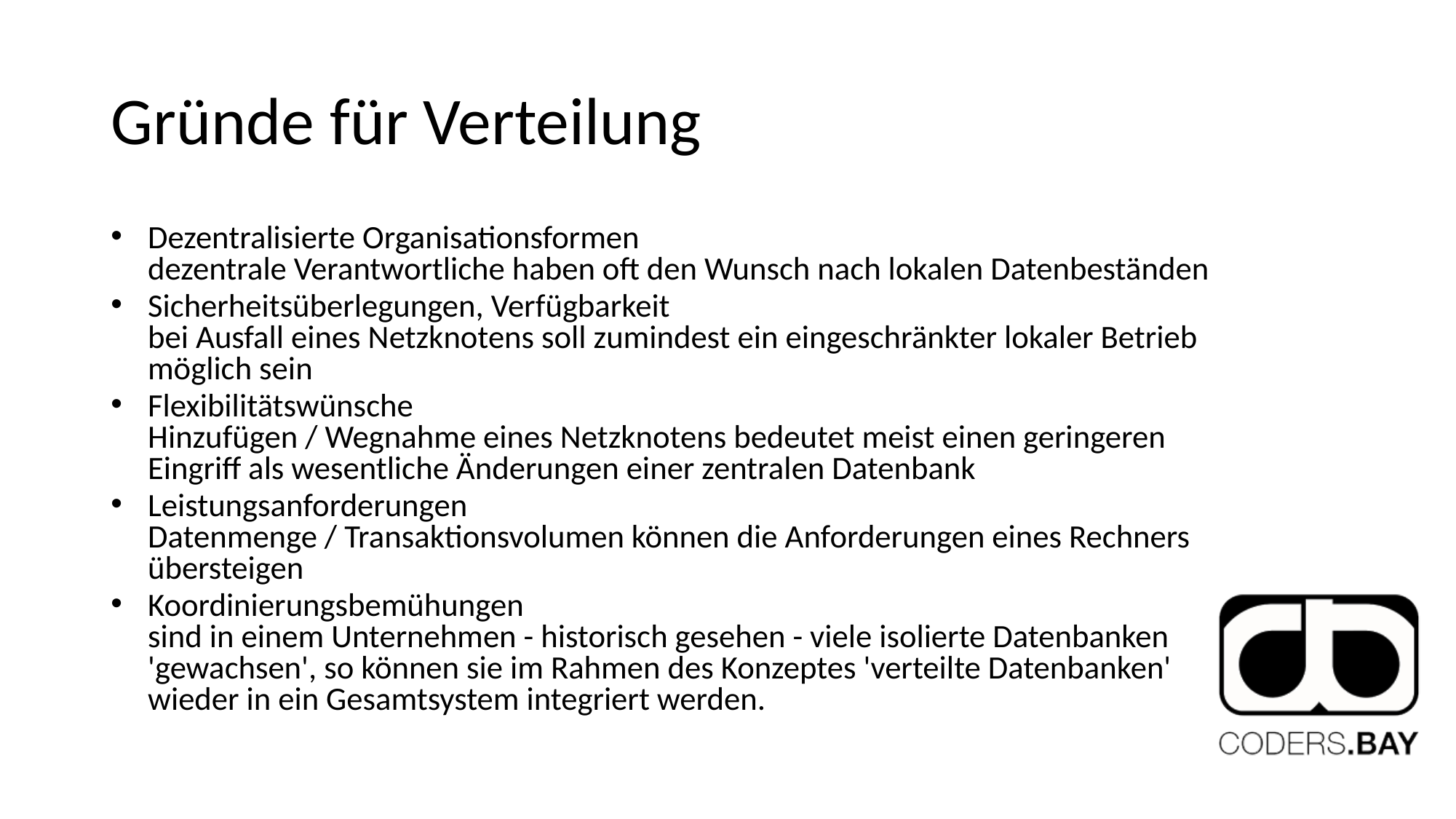

# Gründe für Verteilung
Dezentralisierte Organisationsformen
dezentrale Verantwortliche haben oft den Wunsch nach lokalen Datenbeständen
Sicherheitsüberlegungen, Verfügbarkeit
bei Ausfall eines Netzknotens soll zumindest ein eingeschränkter lokaler Betrieb möglich sein
Flexibilitätswünsche
Hinzufügen / Wegnahme eines Netzknotens bedeutet meist einen geringeren Eingriff als wesentliche Änderungen einer zentralen Datenbank
Leistungsanforderungen
Datenmenge / Transaktionsvolumen können die Anforderungen eines Rechners übersteigen
Koordinierungsbemühungen
sind in einem Unternehmen - historisch gesehen - viele isolierte Datenbanken 'gewachsen', so können sie im Rahmen des Konzeptes 'verteilte Datenbanken' wieder in ein Gesamtsystem integriert werden.